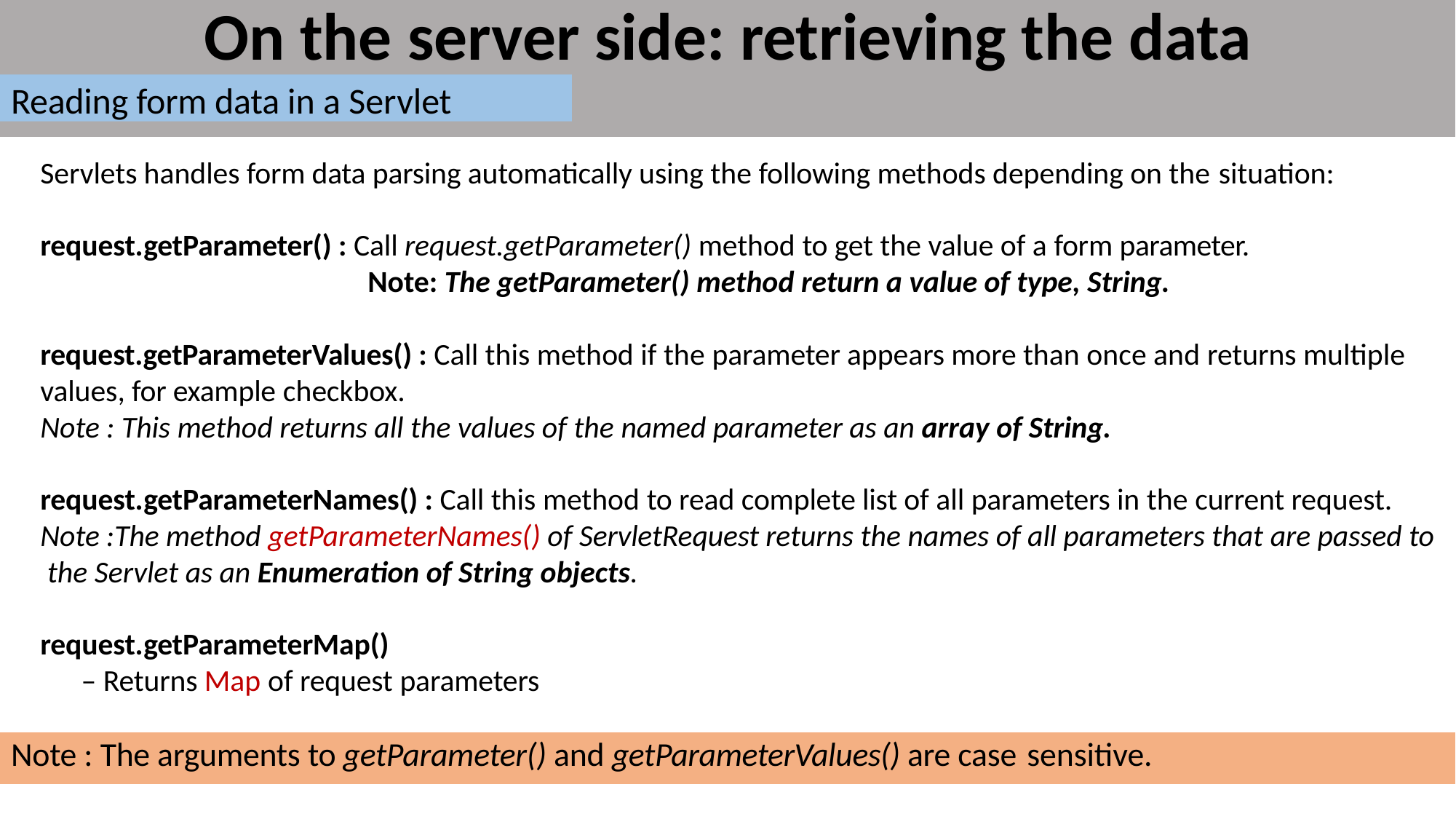

# On the server side: retrieving the data
Reading form data in a Servlet
Servlets handles form data parsing automatically using the following methods depending on the situation:

request.getParameter() : Call request.getParameter() method to get the value of a form parameter.
Note: The getParameter() method return a value of type, String.

request.getParameterValues() : Call this method if the parameter appears more than once and returns multiple  values, for example checkbox.
Note : This method returns all the values of the named parameter as an array of String.

request.getParameterNames() : Call this method to read complete list of all parameters in the current request.  Note :The method getParameterNames() of ServletRequest returns the names of all parameters that are passed to  the Servlet as an Enumeration of String objects.

request.getParameterMap()
– Returns Map of request parameters

Note : The arguments to getParameter() and getParameterValues() are case sensitive.